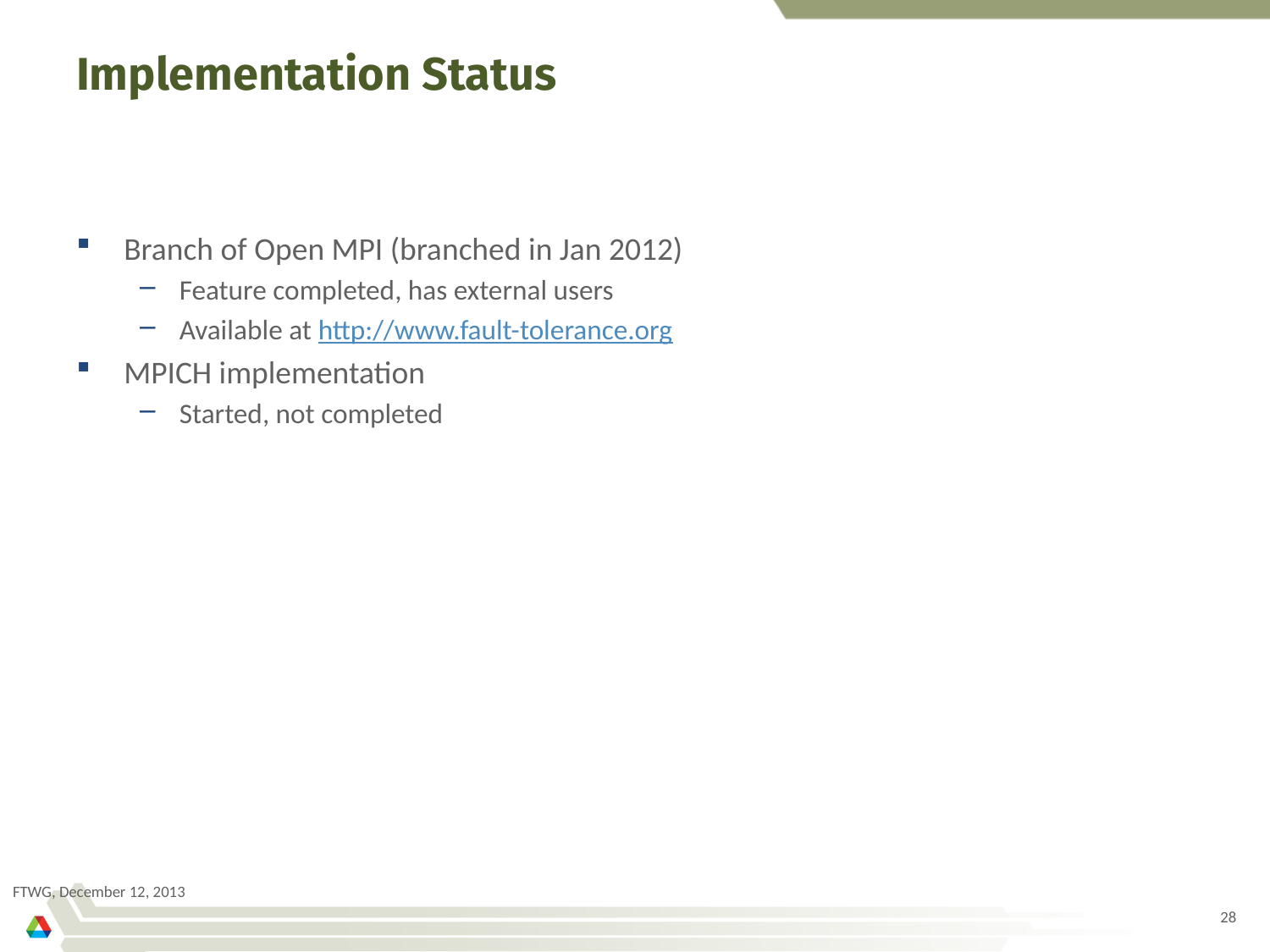

# Implementation Status
Branch of Open MPI (branched in Jan 2012)
Feature completed, has external users
Available at http://www.fault-tolerance.org
MPICH implementation
Started, not completed
FTWG, December 12, 2013
28